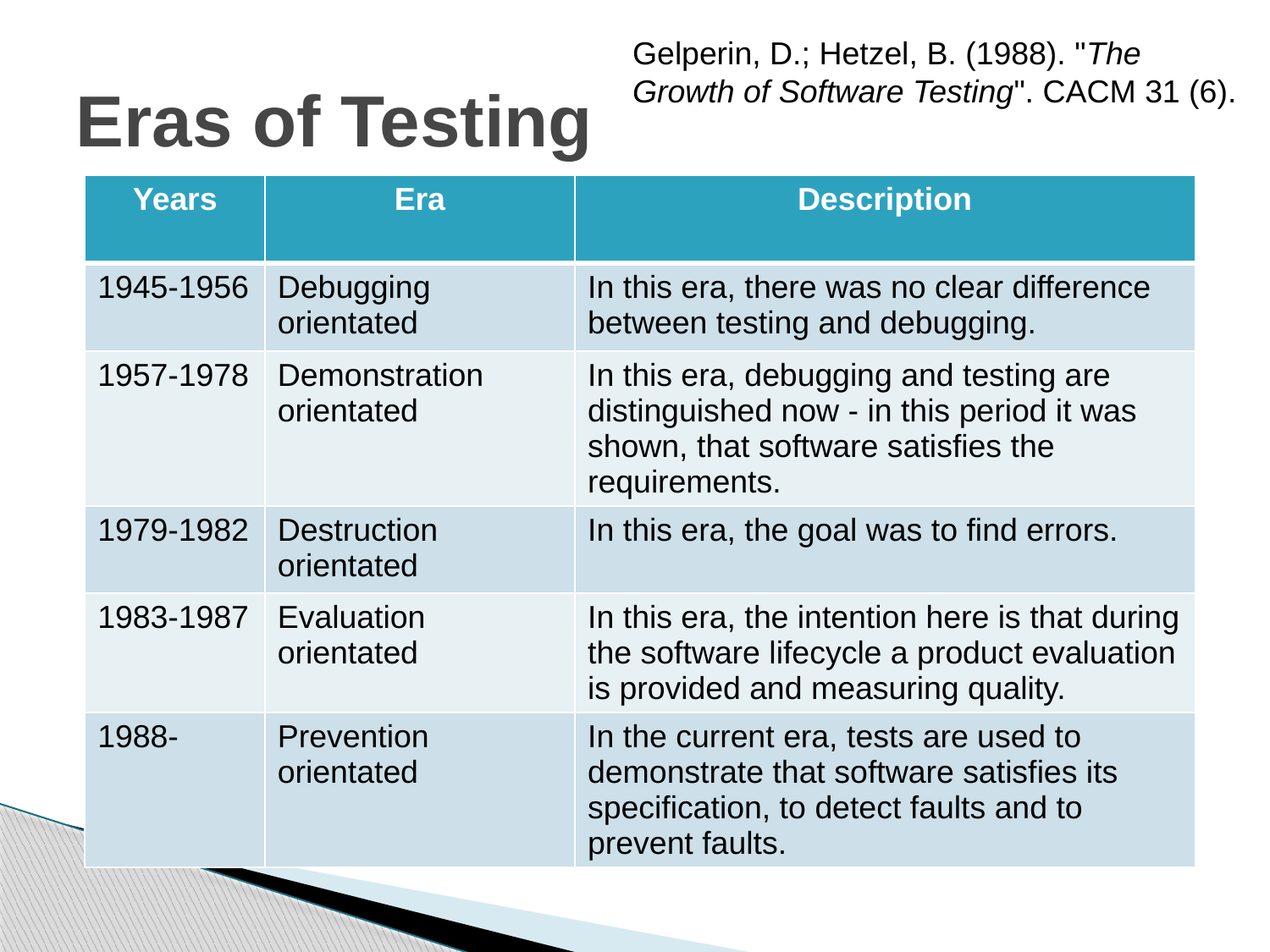

Gelperin, D.; Hetzel, B. (1988). "The Growth of Software Testing". CACM 31 (6).
# Eras of Testing
| Years | Era | Description |
| --- | --- | --- |
| 1945-1956 | Debugging orientated | In this era, there was no clear difference between testing and debugging. |
| 1957-1978 | Demonstration orientated | In this era, debugging and testing are distinguished now - in this period it was shown, that software satisfies the requirements. |
| 1979-1982 | Destruction orientated | In this era, the goal was to find errors. |
| 1983-1987 | Evaluation orientated | In this era, the intention here is that during the software lifecycle a product evaluation is provided and measuring quality. |
| 1988- | Prevention orientated | In the current era, tests are used to demonstrate that software satisfies its specification, to detect faults and to prevent faults. |